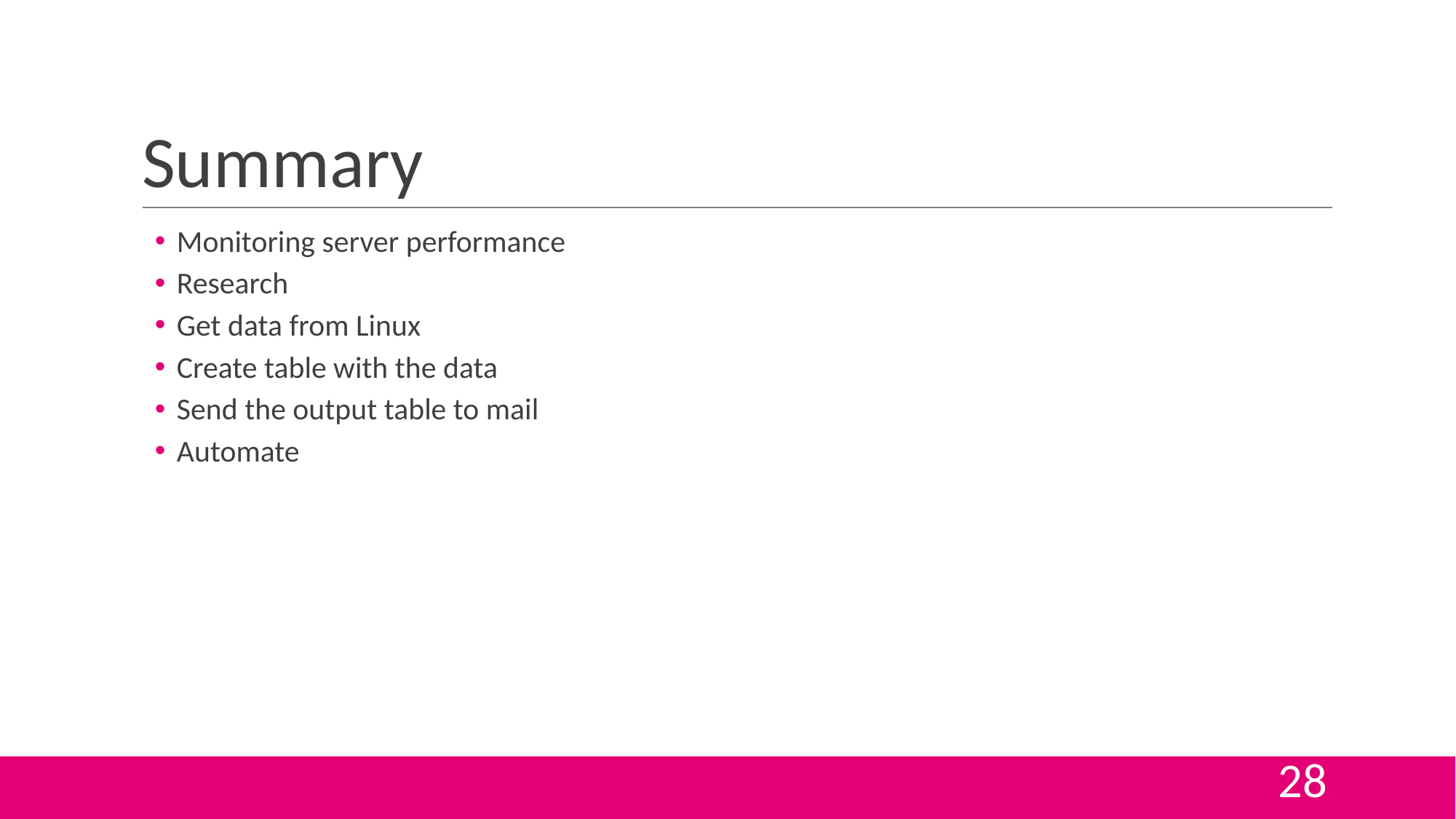

# Summary
Monitoring server performance
Research
Get data from Linux
Create table with the data
Send the output table to mail
Automate

28